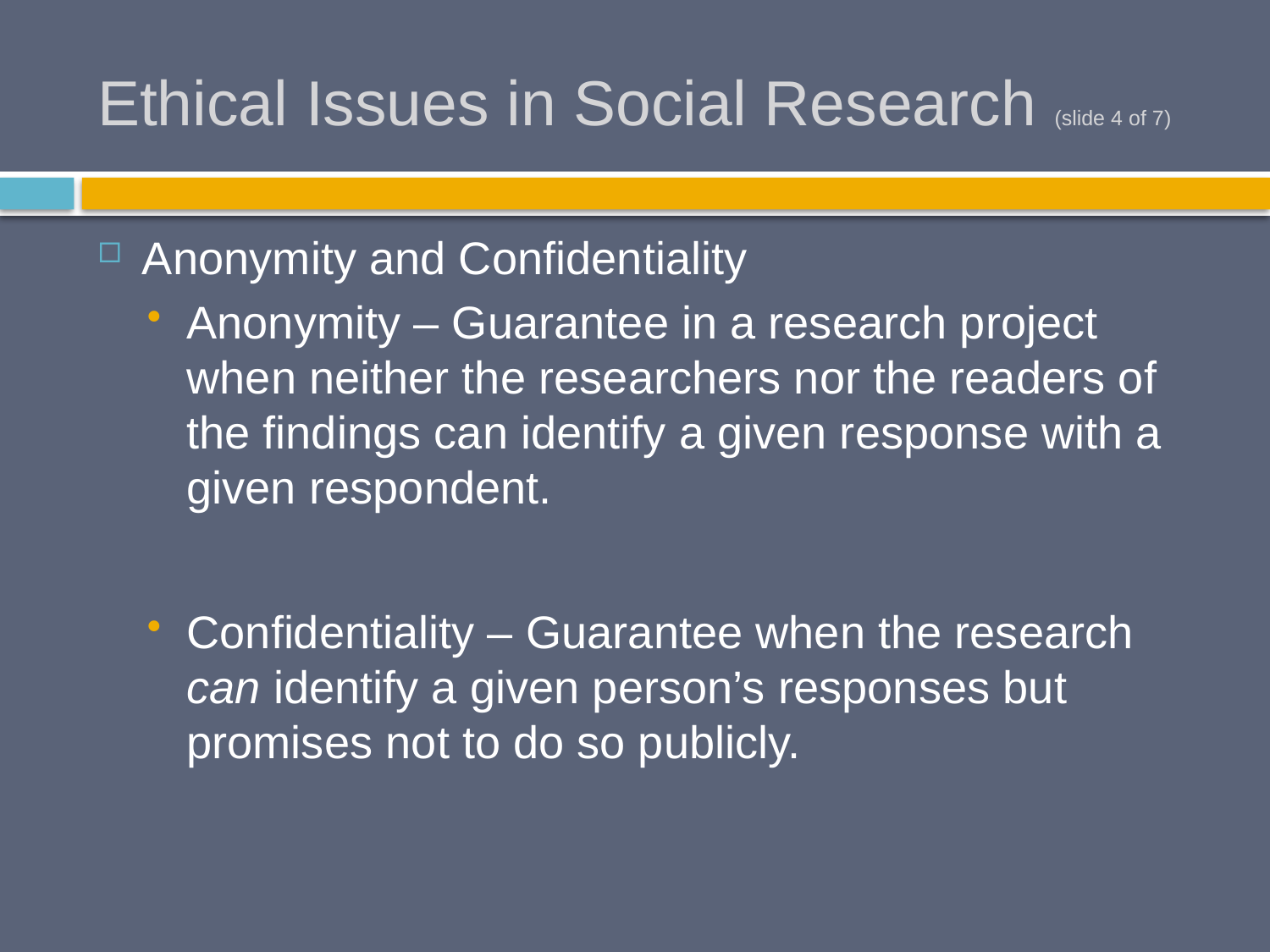

# Ethical Issues in Social Research (slide 4 of 7)
Anonymity and Confidentiality
Anonymity – Guarantee in a research project when neither the researchers nor the readers of the findings can identify a given response with a given respondent.

Confidentiality – Guarantee when the research can identify a given person’s responses but promises not to do so publicly.